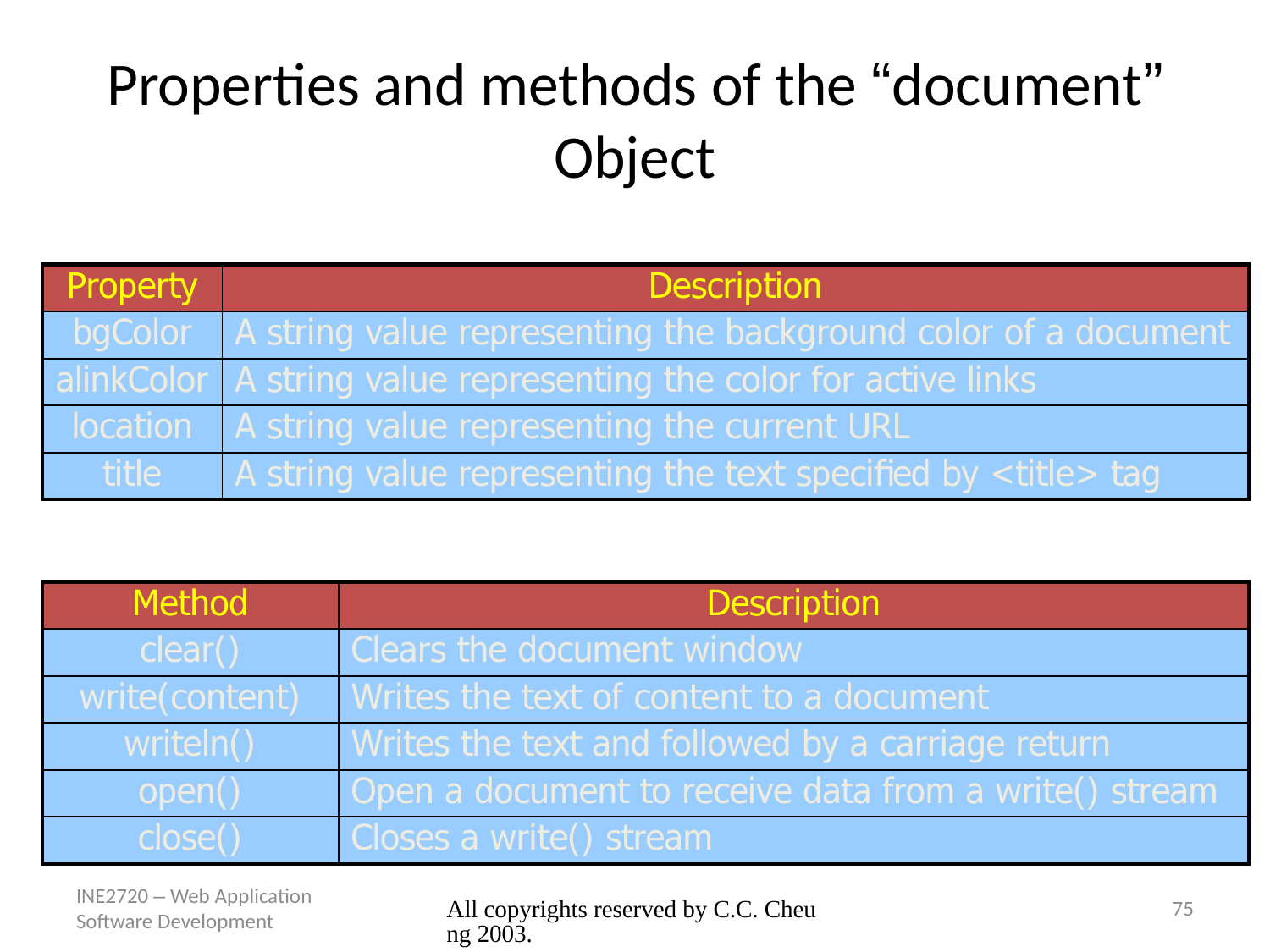

# Properties and methods of the “document” Object
| Property | Description |
| --- | --- |
| bgColor | A string value representing the background color of a document |
| alinkColor | A string value representing the color for active links |
| location | A string value representing the current URL |
| title | A string value representing the text specified by <title> tag |
| Method | Description |
| --- | --- |
| clear() | Clears the document window |
| write(content) | Writes the text of content to a document |
| writeln() | Writes the text and followed by a carriage return |
| open() | Open a document to receive data from a write() stream |
| close() | Closes a write() stream |
INE2720 – Web Application Software Development
All copyrights reserved by C.C. Cheung 2003.
75